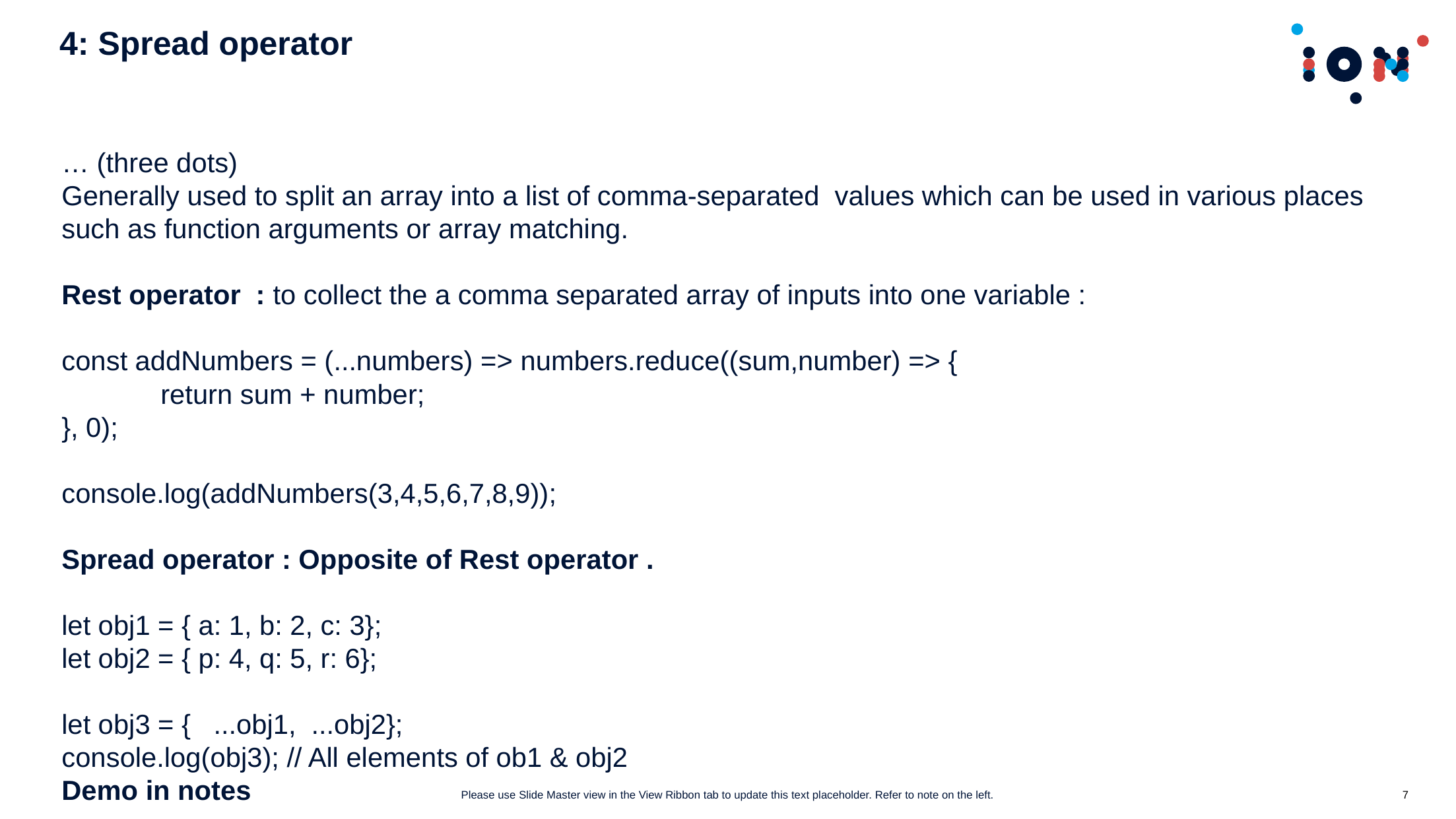

# 4: Spread operator
… (three dots)
Generally used to split an array into a list of comma-separated  values which can be used in various places such as function arguments or array matching.

Rest operator  : to collect the a comma separated array of inputs into one variable :

const addNumbers = (...numbers) => numbers.reduce((sum,number) => {
	return sum + number;
}, 0);

console.log(addNumbers(3,4,5,6,7,8,9));

Spread operator : Opposite of Rest operator .

let obj1 = { a: 1, b: 2, c: 3};
let obj2 = { p: 4, q: 5, r: 6};

let obj3 = {   ...obj1,  ...obj2};
console.log(obj3); // All elements of ob1 & obj2
Demo in notes